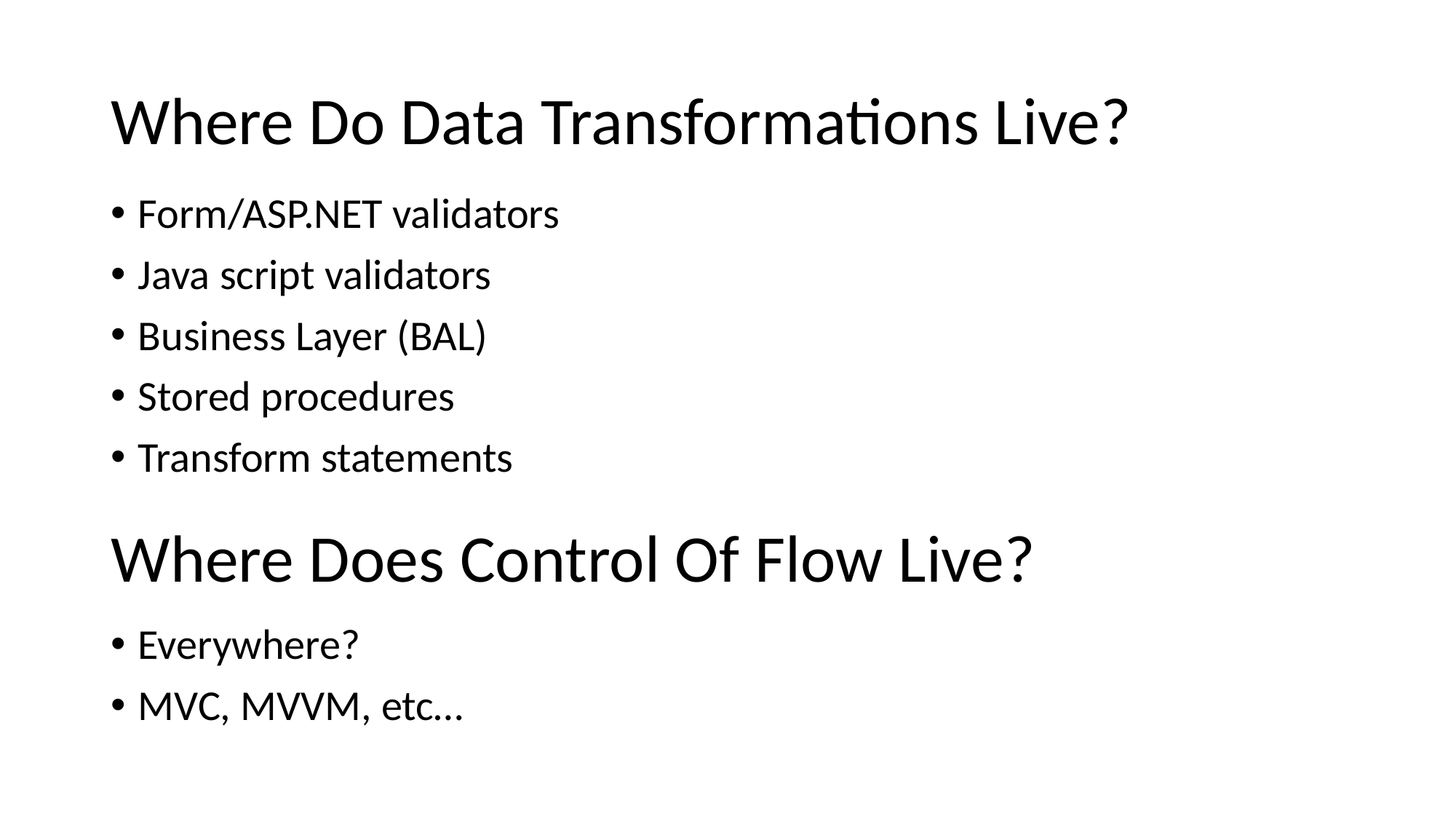

# Where Do Data Transformations Live?
Form/ASP.NET validators
Java script validators
Business Layer (BAL)
Stored procedures
Transform statements
Where Does Control Of Flow Live?
Everywhere?
MVC, MVVM, etc…